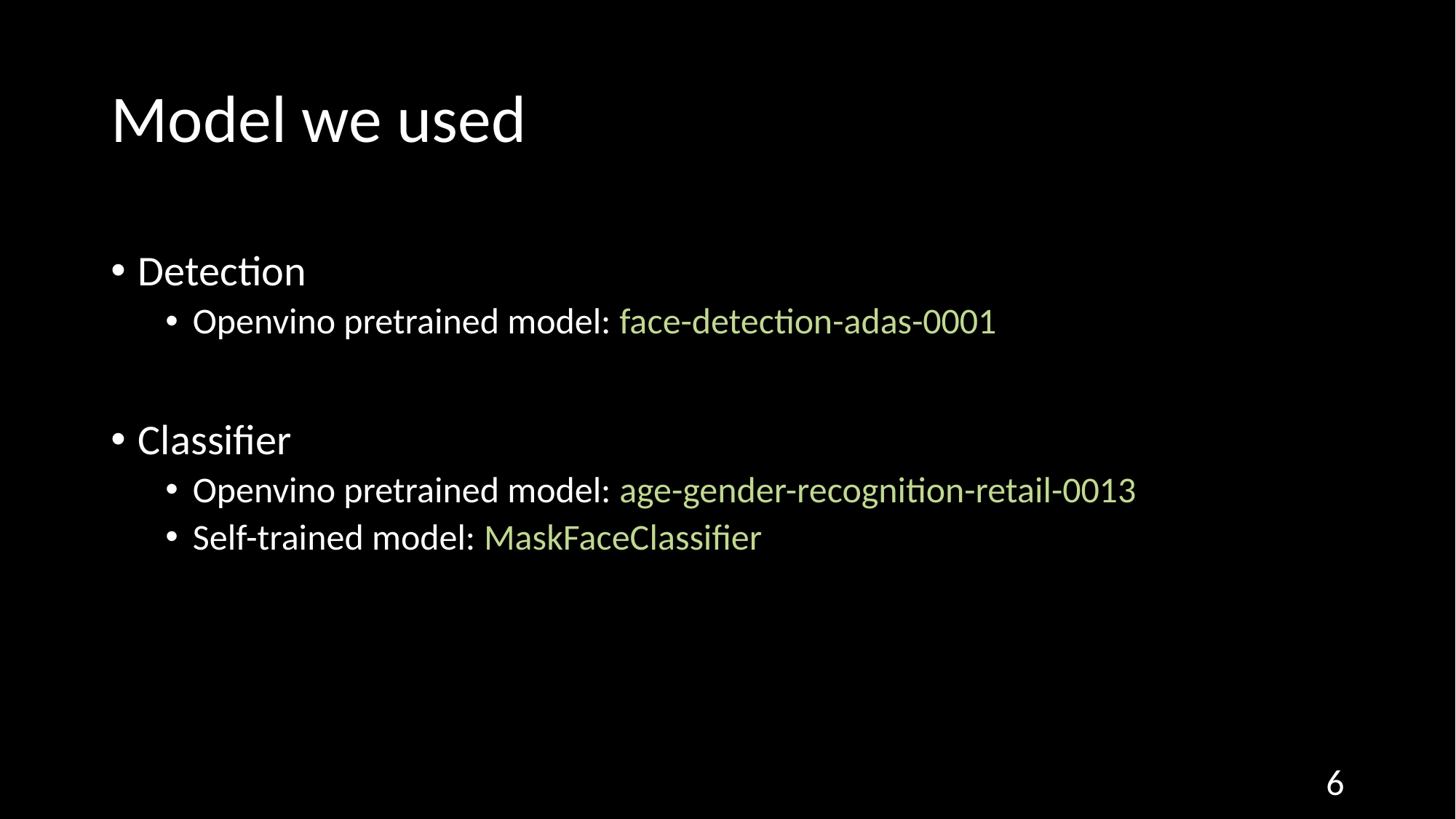

# Model we used
Detection
Openvino pretrained model: face-detection-adas-0001

Classifier
Openvino pretrained model: age-gender-recognition-retail-0013
Self-trained model: MaskFaceClassifier
6